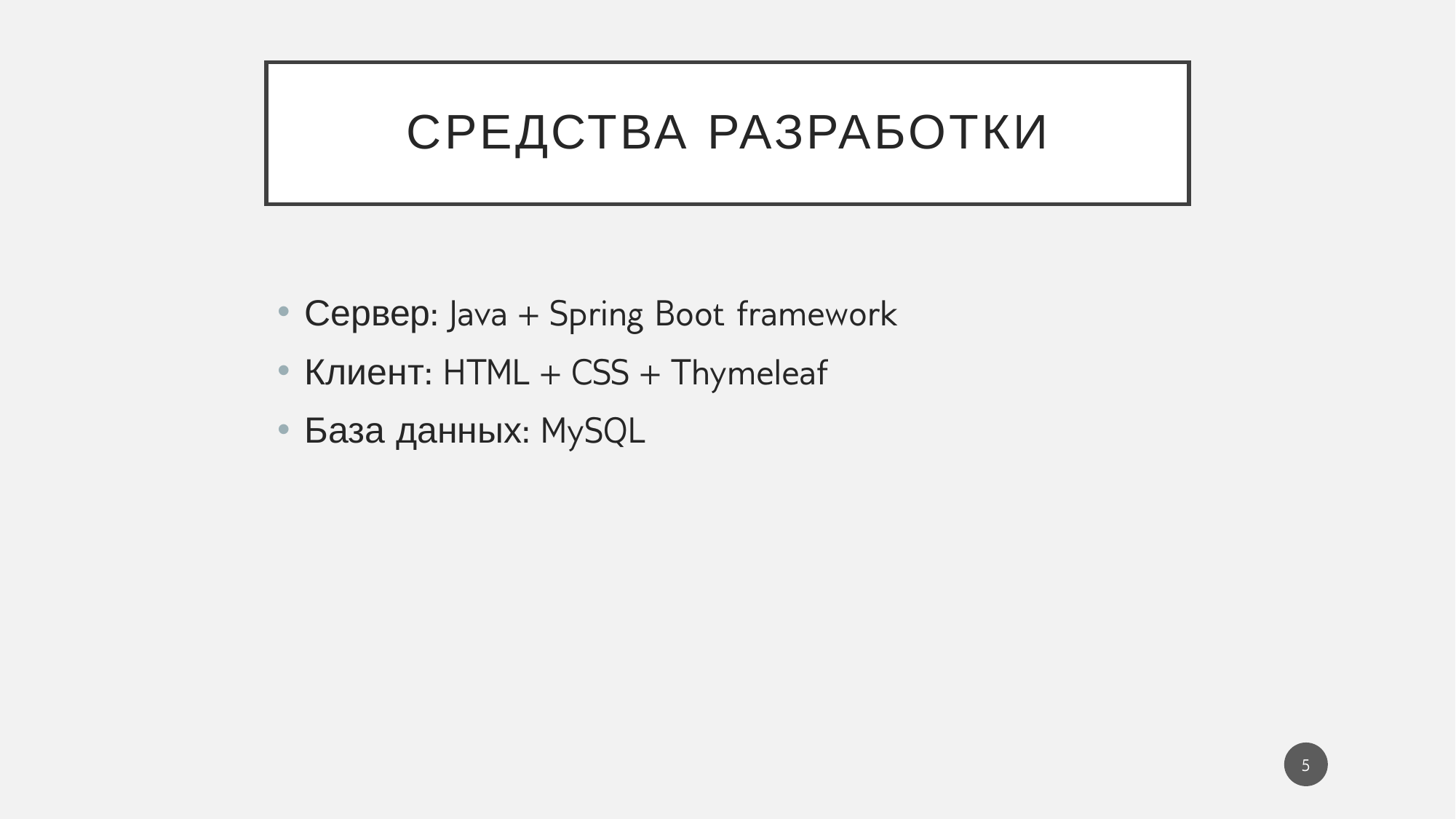

# Средства разработки
Сервер: Java + Spring Boot framework
Клиент: HTML + CSS + Thymeleaf
База данных: MySQL

5